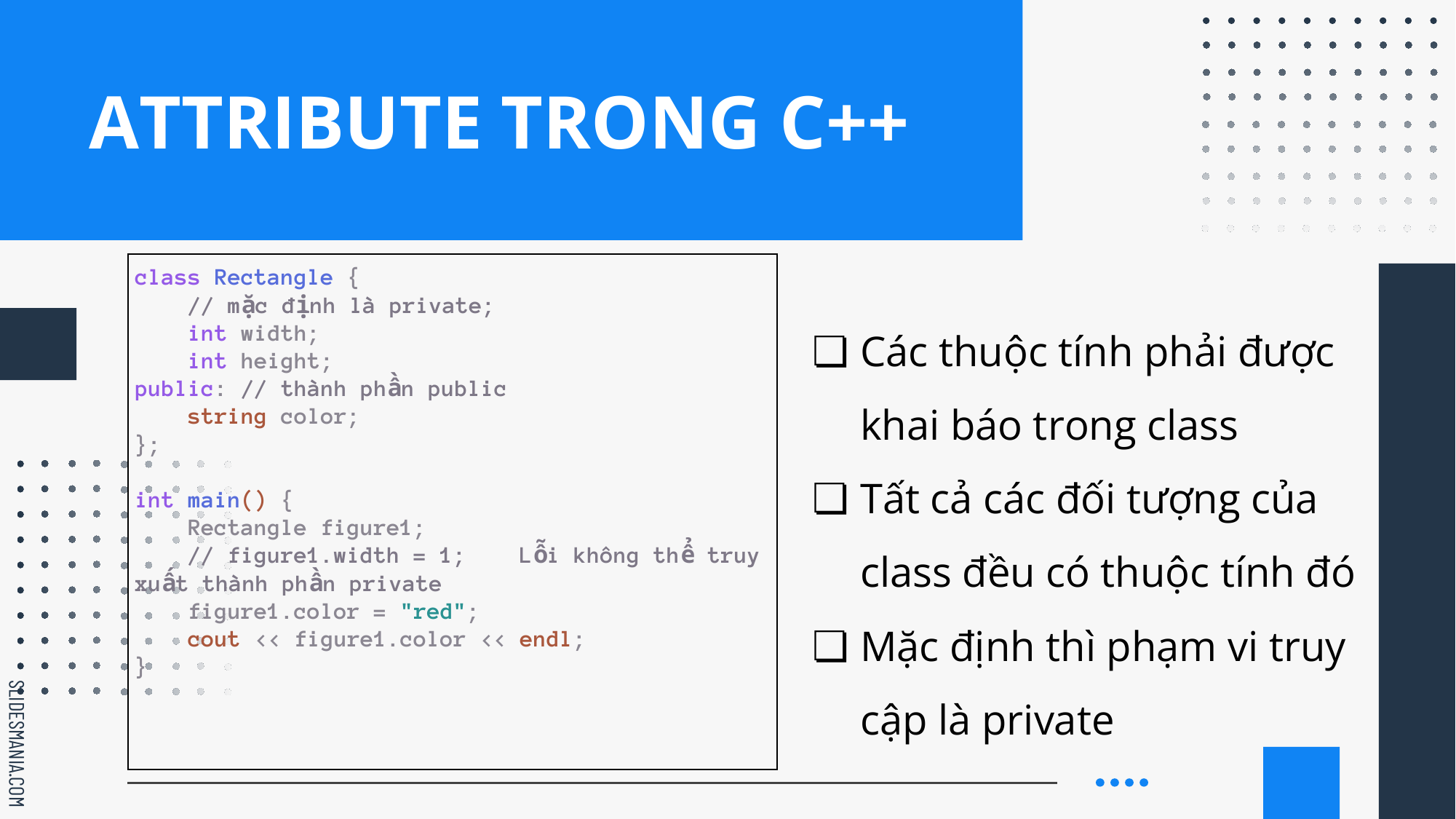

# ATTRIBUTE TRONG C++
| class Rectangle { // mặc định là private; int width; int height; public: // thành phần public string color; }; int main() { Rectangle figure1; // figure1.width = 1; Lỗi không thể truy xuất thành phần private figure1.color = "red"; cout << figure1.color << endl; } |
| --- |
Các thuộc tính phải được khai báo trong class
Tất cả các đối tượng của class đều có thuộc tính đó
Mặc định thì phạm vi truy cập là private